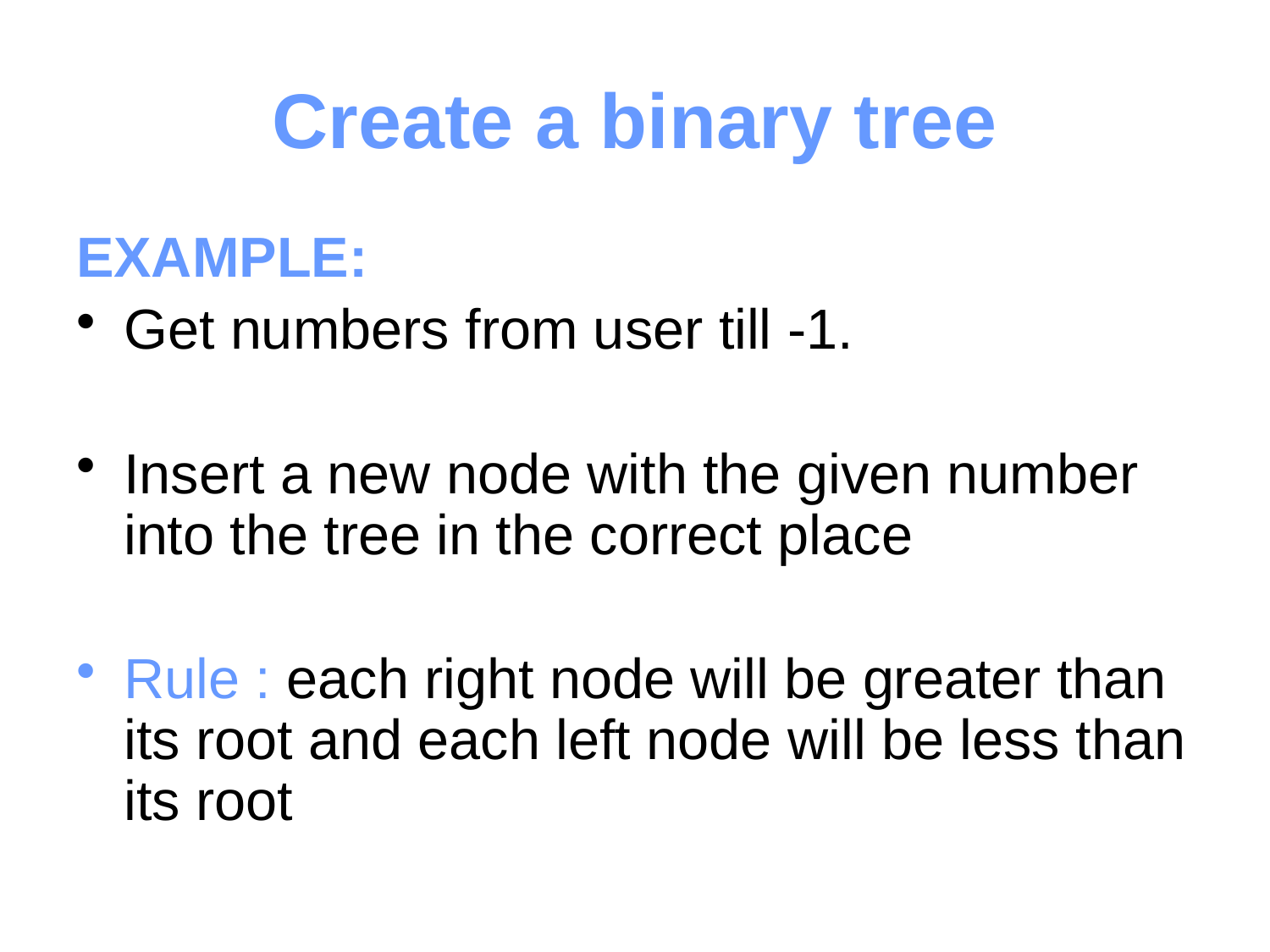

# Create a binary tree
EXAMPLE:
Get numbers from user till -1.

Insert a new node with the given number into the tree in the correct place

Rule : each right node will be greater than its root and each left node will be less than its root